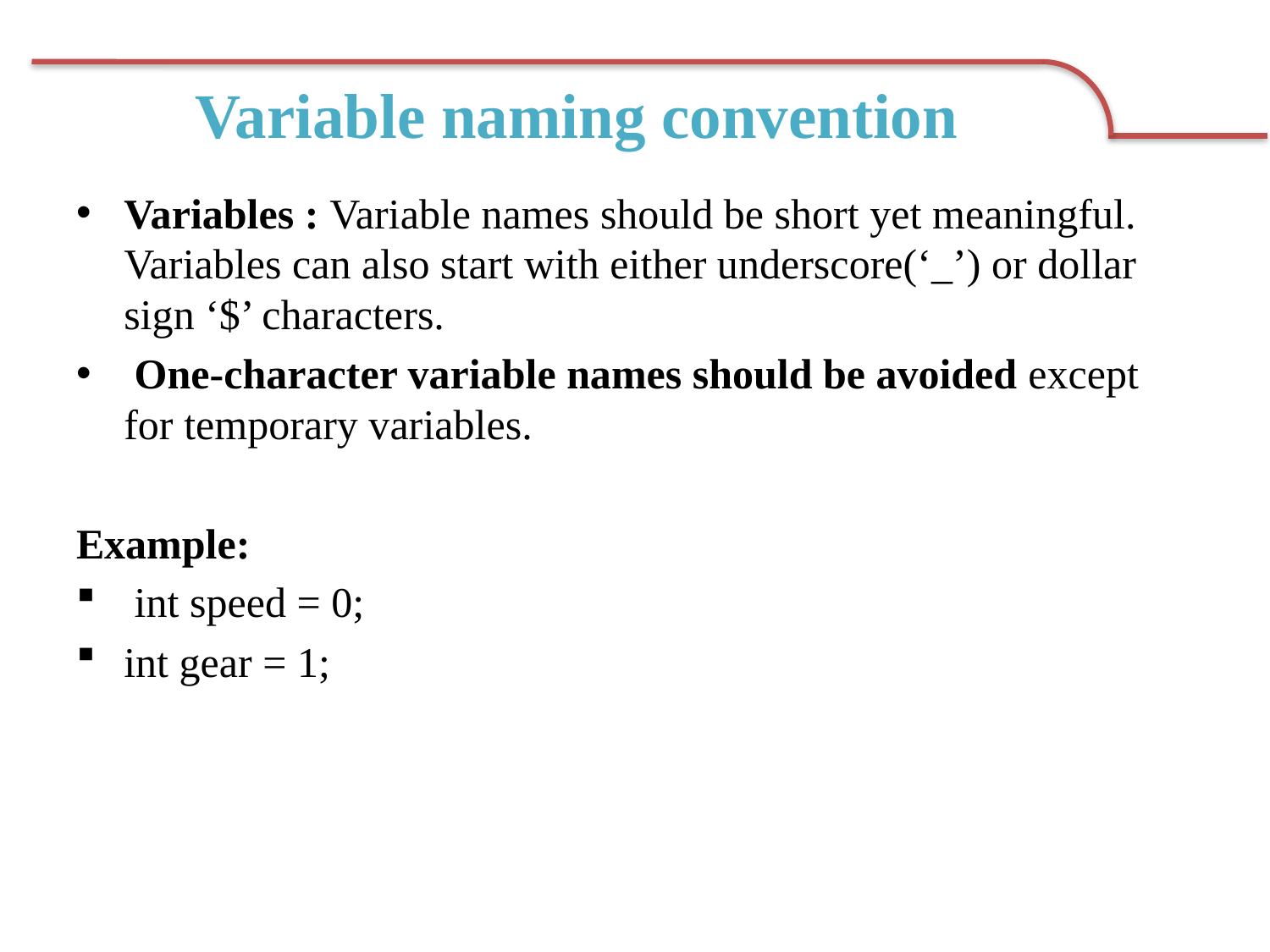

# Variable naming convention
Variables : Variable names should be short yet meaningful. Variables can also start with either underscore(‘_’) or dollar sign ‘$’ characters.
 One-character variable names should be avoided except for temporary variables.

Example:
 int speed = 0;
int gear = 1;